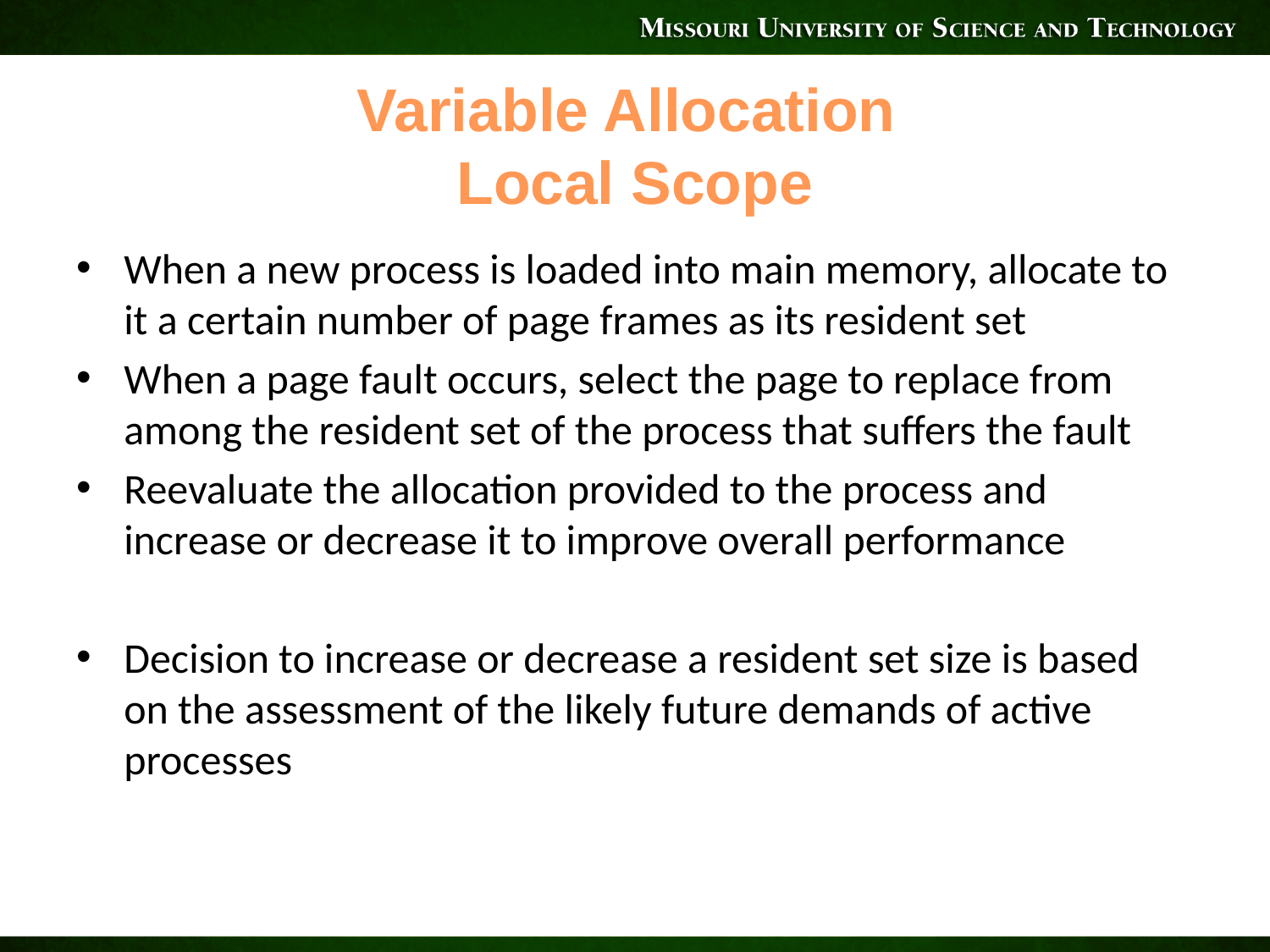

# Variable Allocation Local Scope
When a new process is loaded into main memory, allocate to it a certain number of page frames as its resident set
When a page fault occurs, select the page to replace from among the resident set of the process that suffers the fault
Reevaluate the allocation provided to the process and increase or decrease it to improve overall performance

Decision to increase or decrease a resident set size is based on the assessment of the likely future demands of active processes